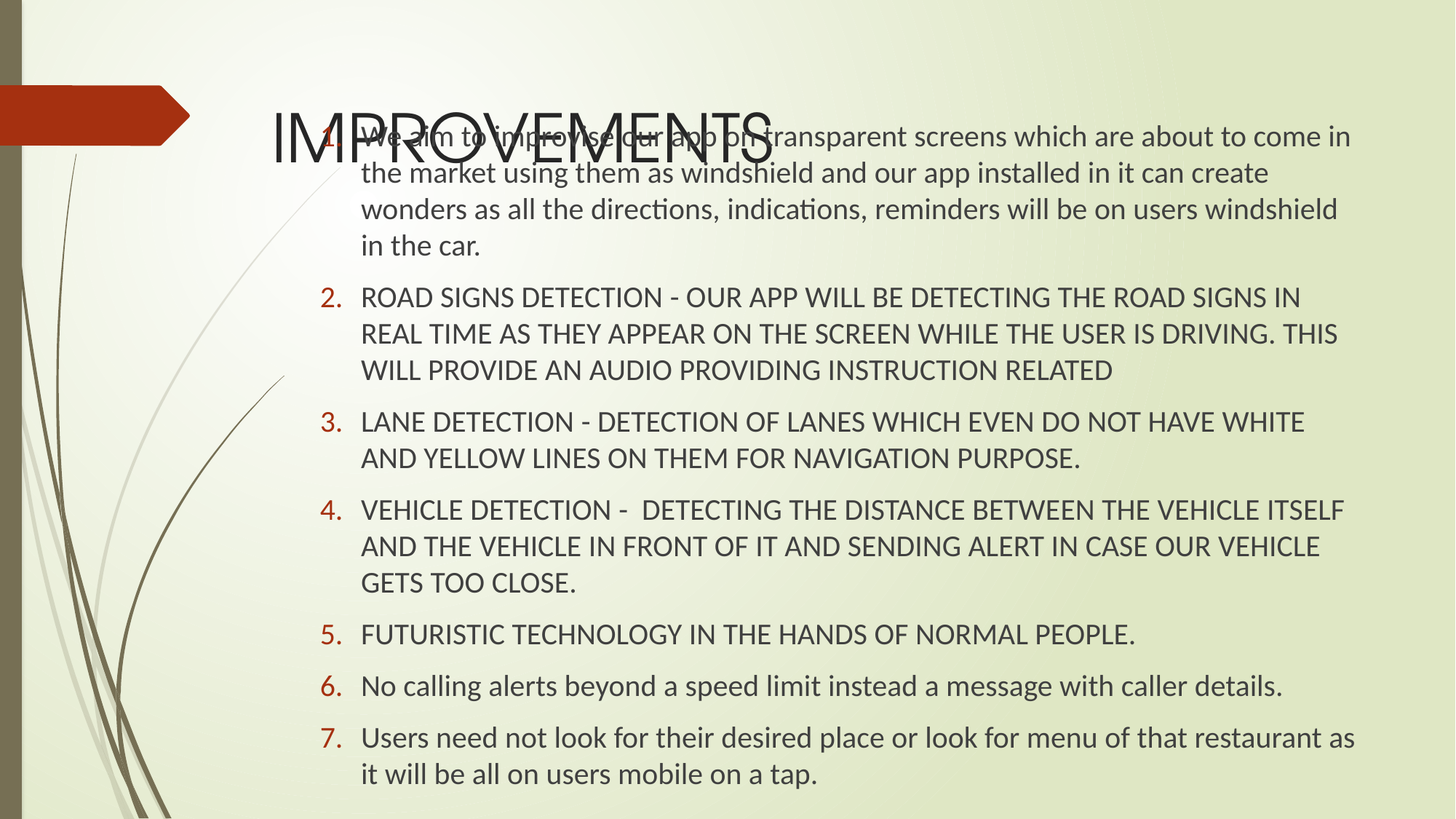

# IMPROVEMENTS
We aim to improvise our app on transparent screens which are about to come in the market using them as windshield and our app installed in it can create wonders as all the directions, indications, reminders will be on users windshield in the car.
ROAD SIGNS DETECTION - OUR APP WILL BE DETECTING THE ROAD SIGNS IN REAL TIME AS THEY APPEAR ON THE SCREEN WHILE THE USER IS DRIVING. THIS WILL PROVIDE AN AUDIO PROVIDING INSTRUCTION RELATED
LANE DETECTION - DETECTION OF LANES WHICH EVEN DO NOT HAVE WHITE AND YELLOW LINES ON THEM FOR NAVIGATION PURPOSE.
VEHICLE DETECTION -  DETECTING THE DISTANCE BETWEEN THE VEHICLE ITSELF AND THE VEHICLE IN FRONT OF IT AND SENDING ALERT IN CASE OUR VEHICLE GETS TOO CLOSE.
FUTURISTIC TECHNOLOGY IN THE HANDS OF NORMAL PEOPLE.
No calling alerts beyond a speed limit instead a message with caller details.
Users need not look for their desired place or look for menu of that restaurant as it will be all on users mobile on a tap.